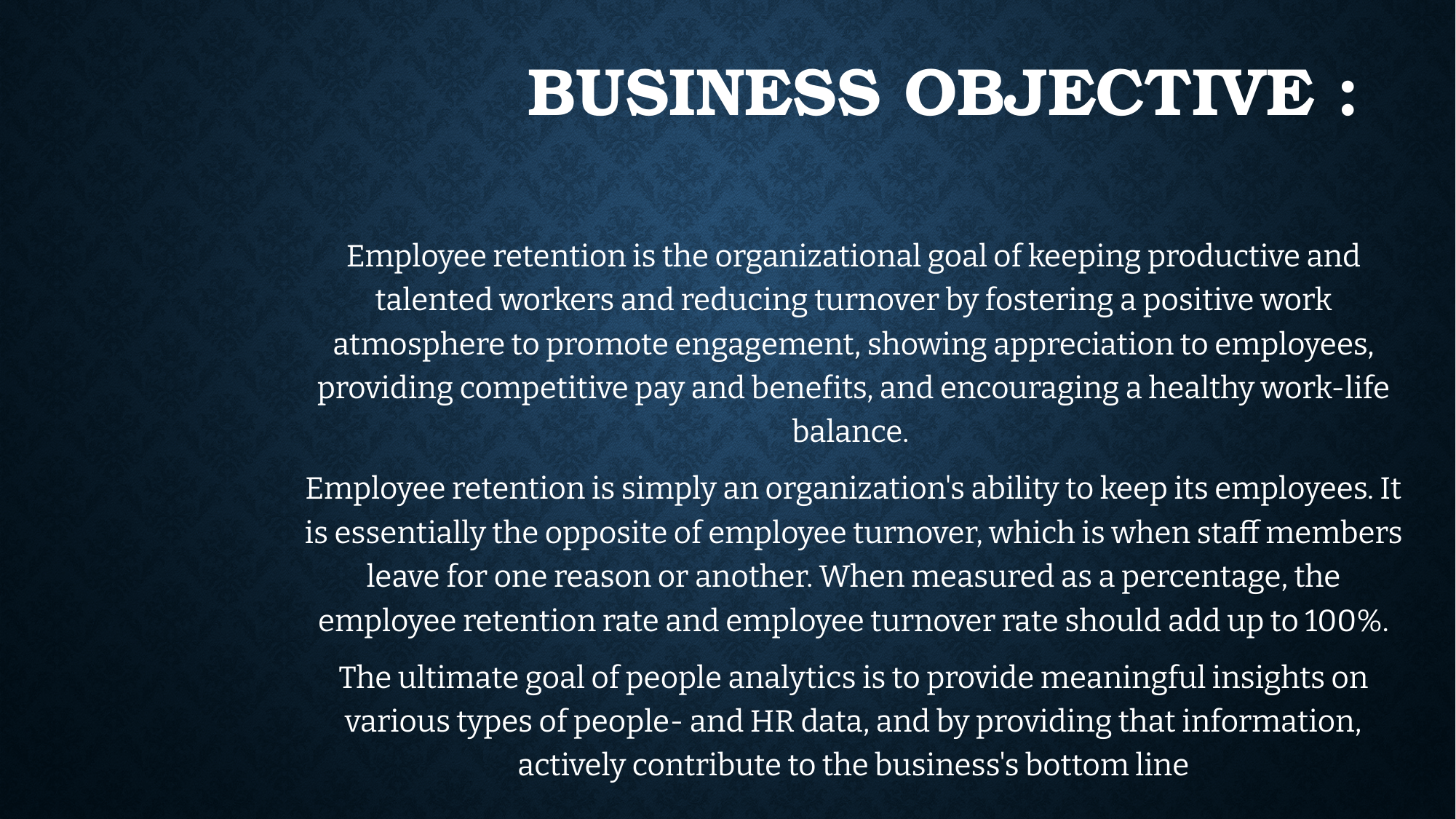

# Business Objective :
Employee retention is the organizational goal of keeping productive and talented workers and reducing turnover by fostering a positive work atmosphere to promote engagement, showing appreciation to employees, providing competitive pay and benefits, and encouraging a healthy work-life balance.
Employee retention is simply an organization's ability to keep its employees. It is essentially the opposite of employee turnover, which is when staff members leave for one reason or another. When measured as a percentage, the employee retention rate and employee turnover rate should add up to 100%.
The ultimate goal of people analytics is to provide meaningful insights on various types of people- and HR data, and by providing that information, actively contribute to the business's bottom line